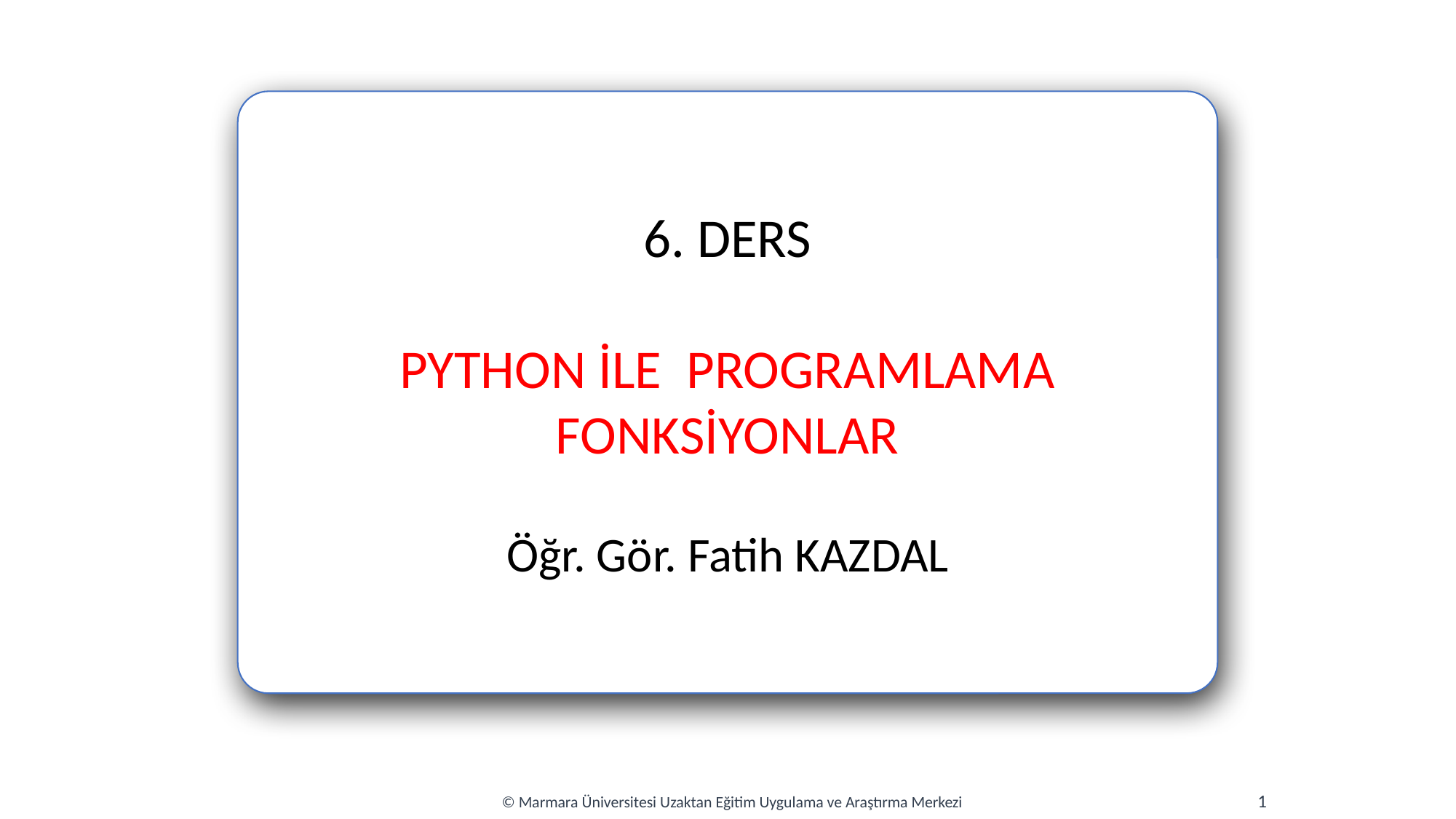

6. DERS

PYTHON İLE  PROGRAMLAMA
FONKSİYONLAR

Öğr. Gör. Fatih KAZDAL
1
© Marmara Üniversitesi Uzaktan Eğitim Uygulama ve Araştırma Merkezi